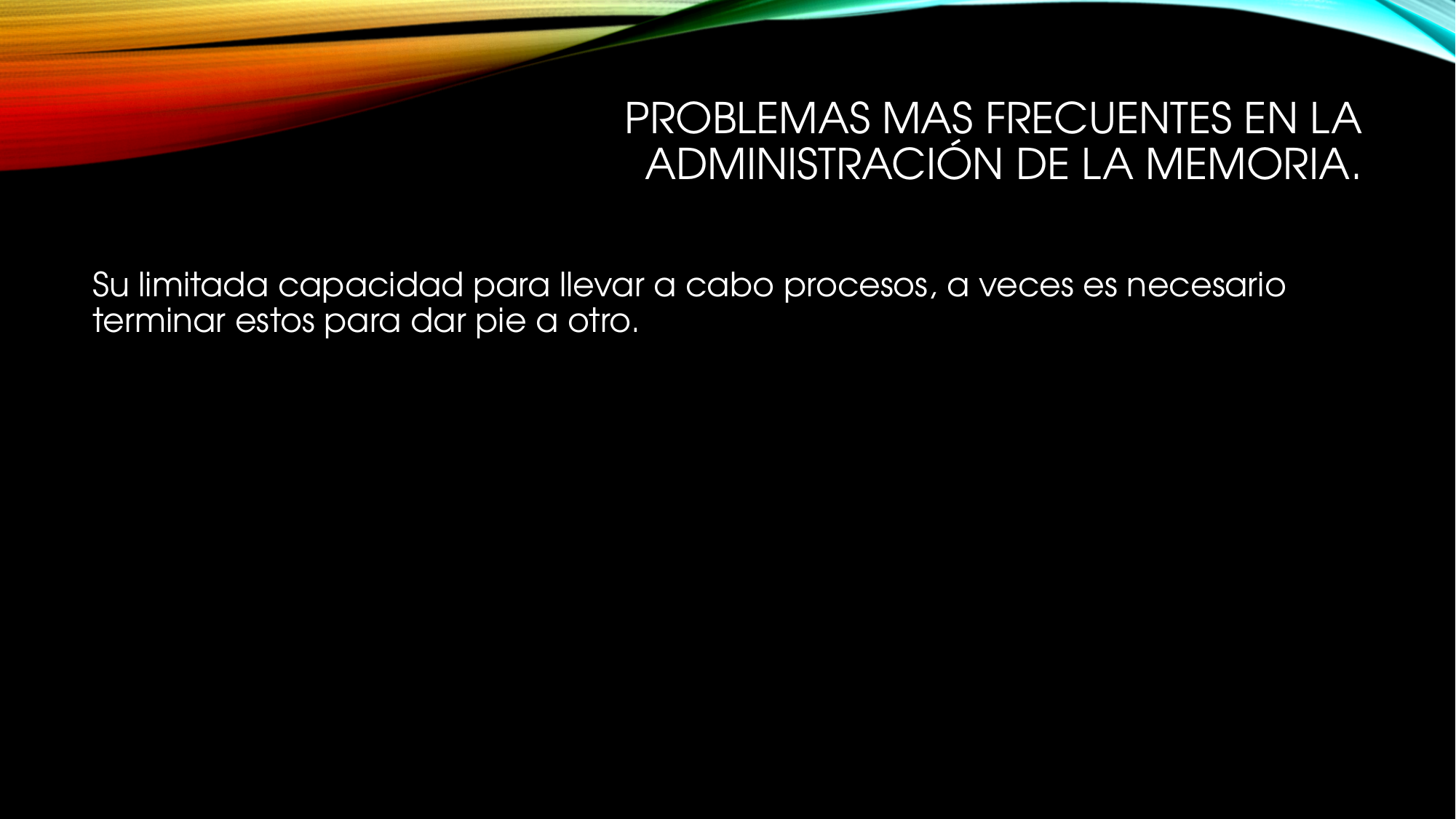

# Problemas mas frecuentes en la administración de la memoria.
Su limitada capacidad para llevar a cabo procesos, a veces es necesario terminar estos para dar pie a otro.